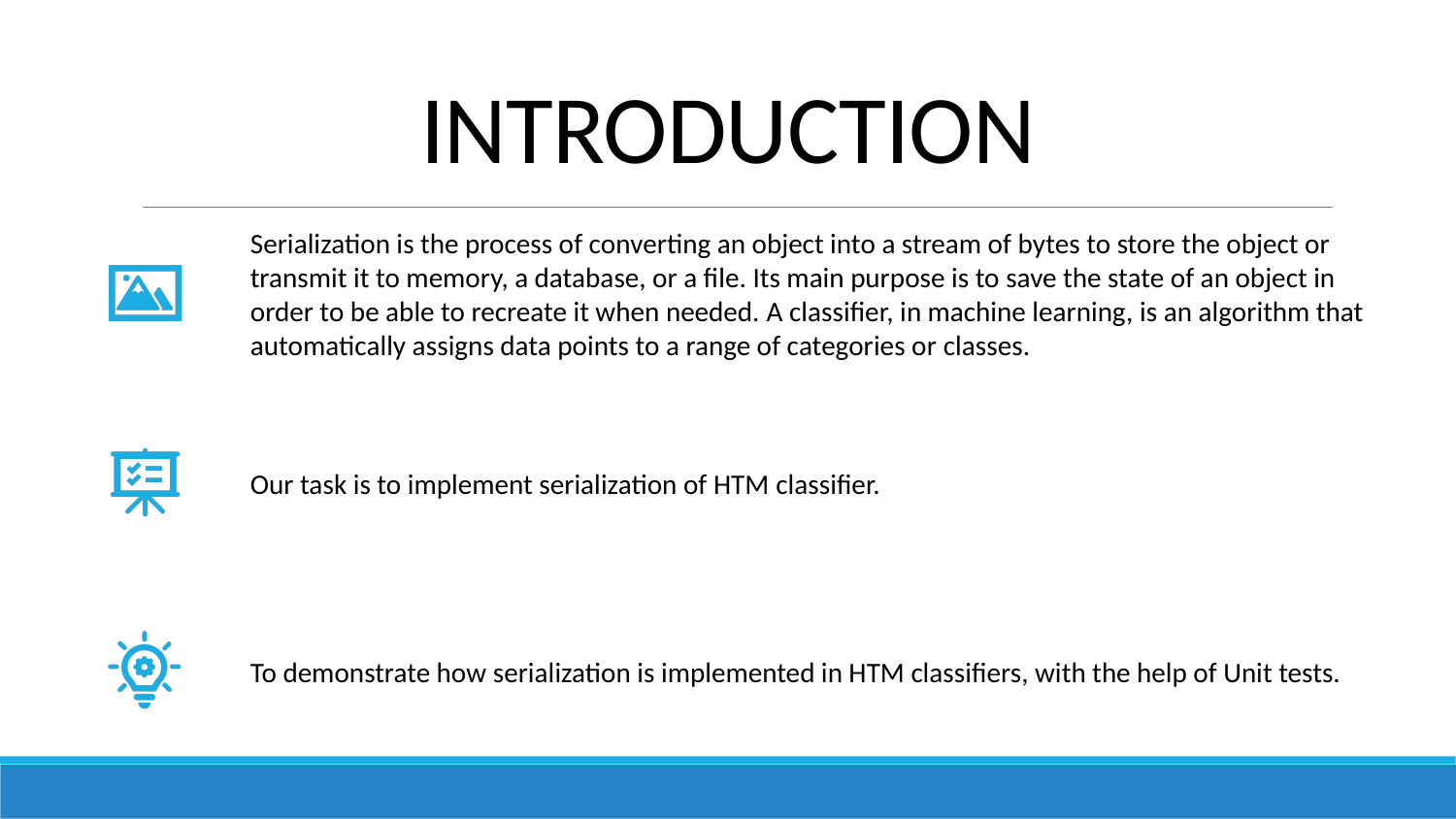

# INTRODUCTION
Serialization is the process of converting an object into a stream of bytes to store the object or transmit it to memory, a database, or a file. Its main purpose is to save the state of an object in order to be able to recreate it when needed. A classifier, in machine learning, is an algorithm that automatically assigns data points to a range of categories or classes.
Our task is to implement serialization of HTM classifier.
To demonstrate how serialization is implemented in HTM classifiers, with the help of Unit tests.